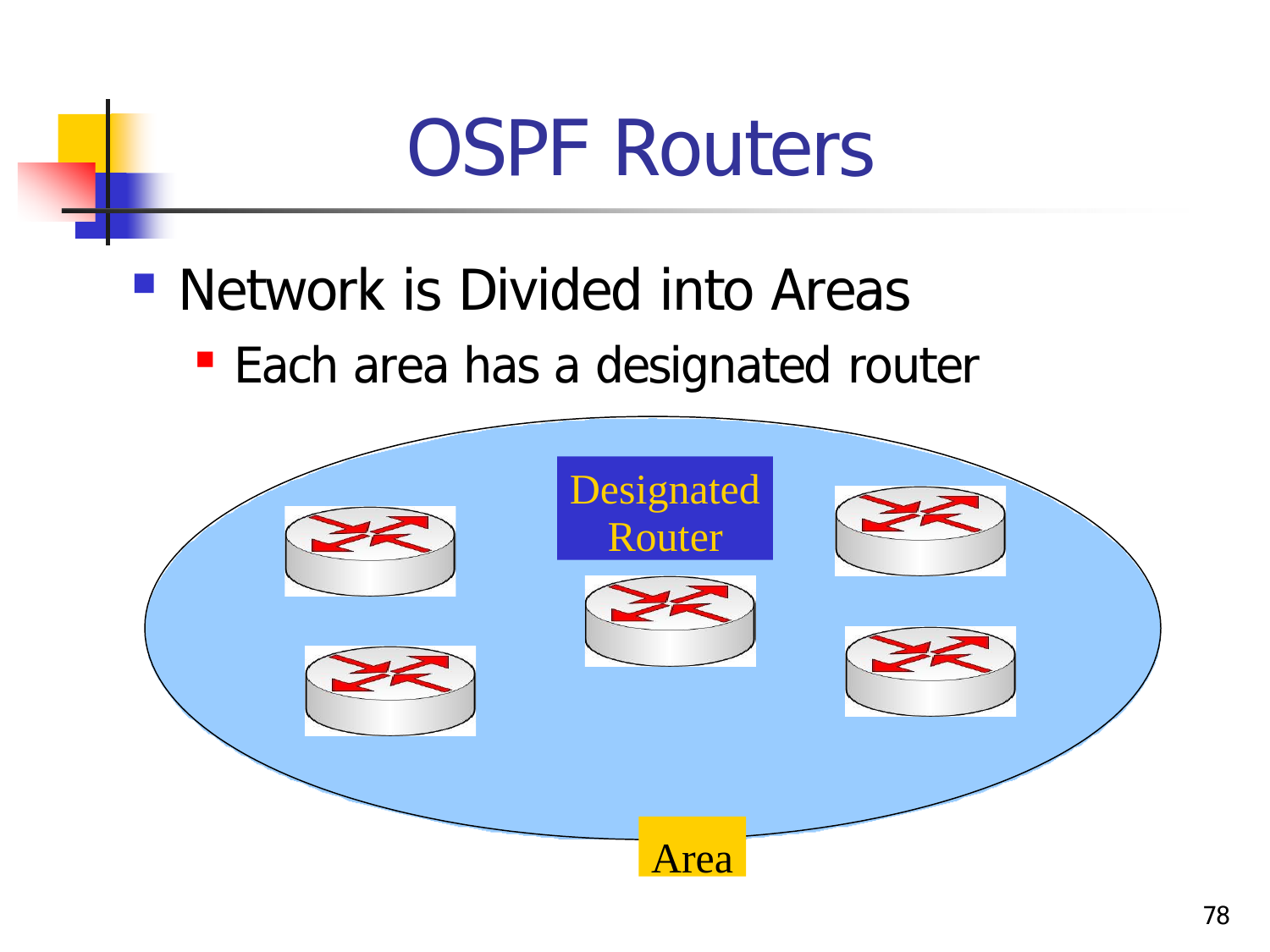

# OSPF Routers
Network is Divided into Areas
Each area has a designated router

Designated  Router

Area
78